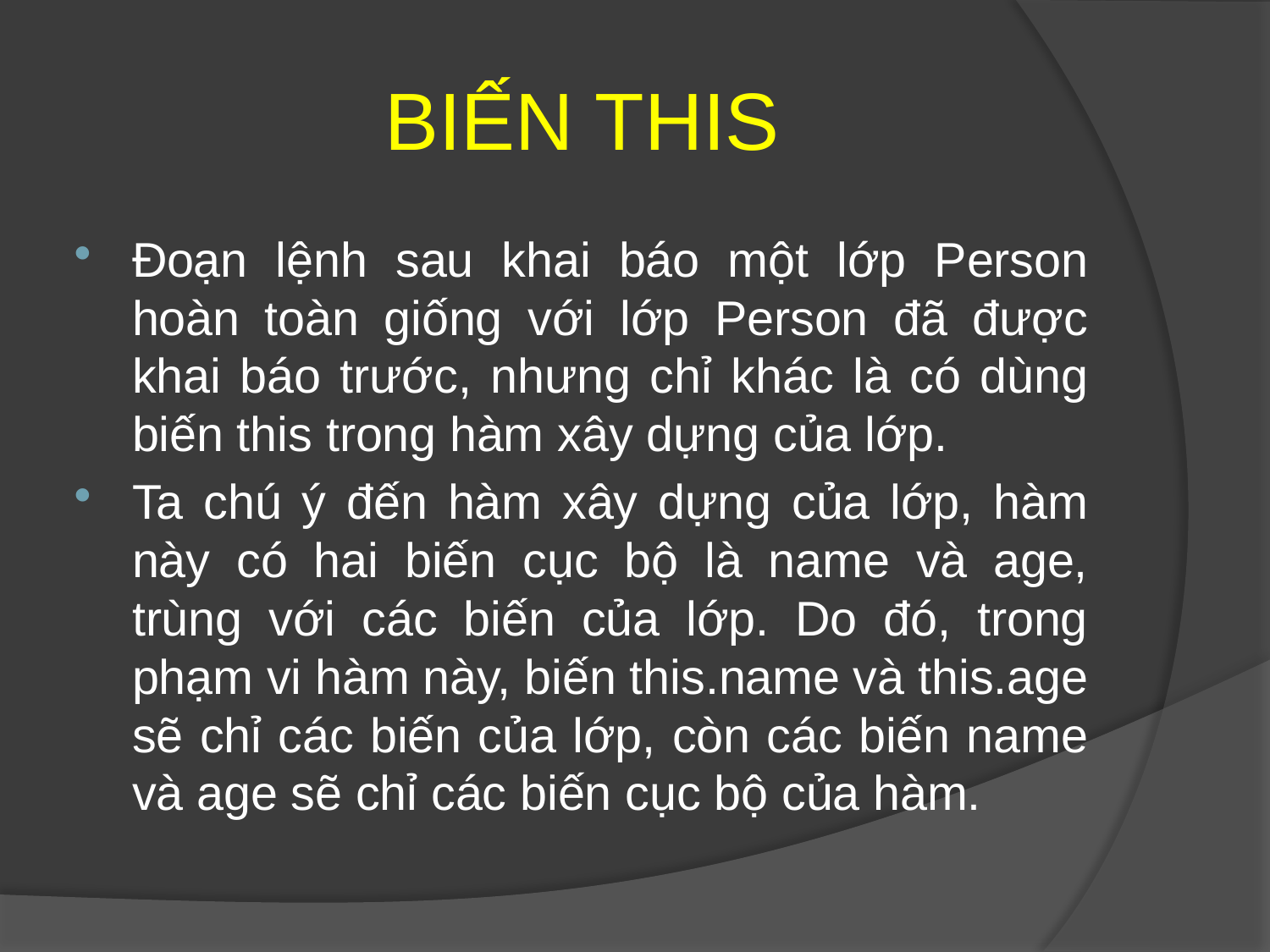

# BIẾN THIS
Đoạn lệnh sau khai báo một lớp Person hoàn toàn giống với lớp Person đã được khai báo trước, nhưng chỉ khác là có dùng biến this trong hàm xây dựng của lớp.
Ta chú ý đến hàm xây dựng của lớp, hàm này có hai biến cục bộ là name và age, trùng với các biến của lớp. Do đó, trong phạm vi hàm này, biến this.name và this.age sẽ chỉ các biến của lớp, còn các biến name và age sẽ chỉ các biến cục bộ của hàm.